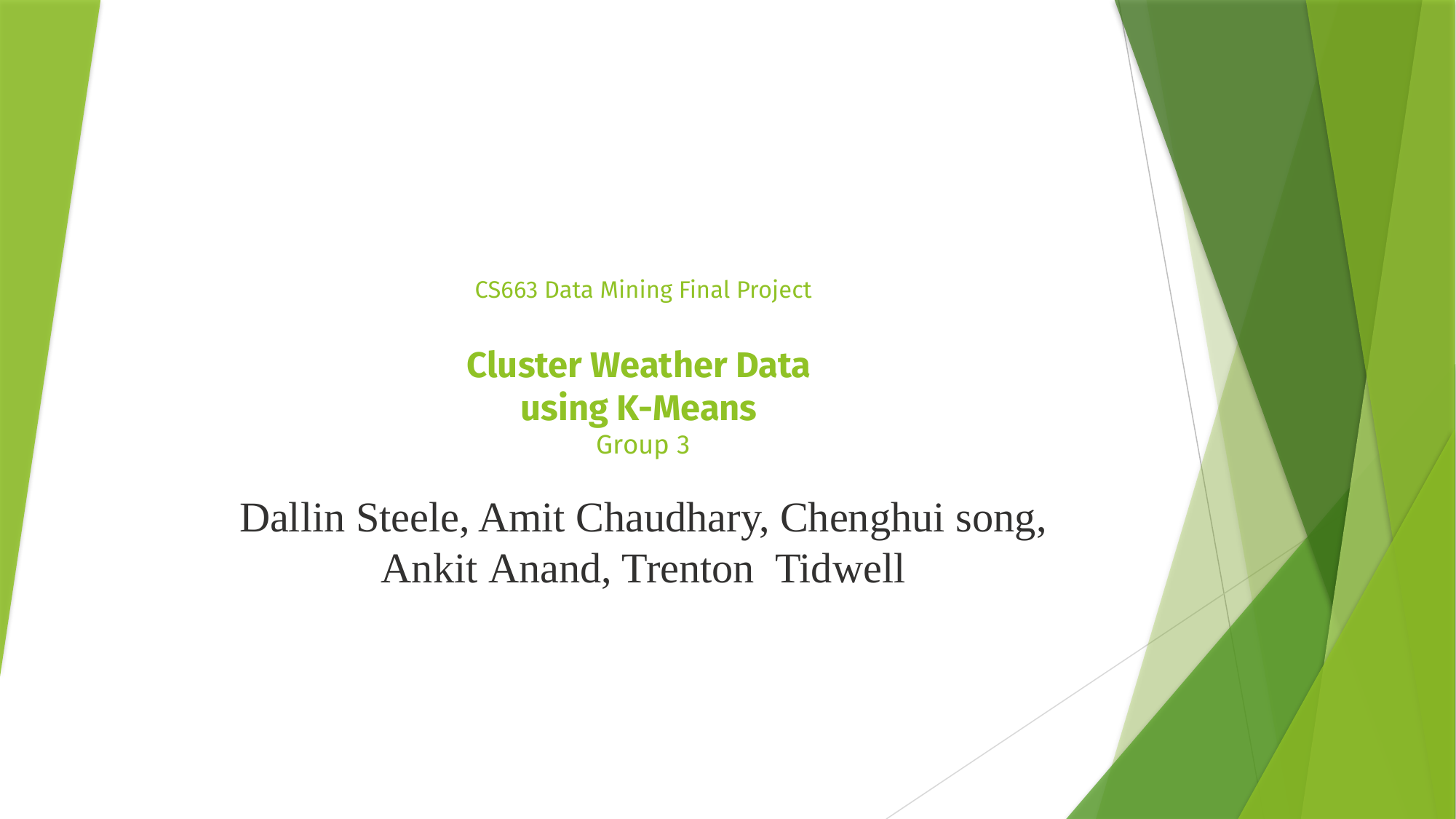

# CS663 Data Mining Final Project Cluster Weather Data using K-Means Group 3
Dallin Steele, Amit Chaudhary, Chenghui song, Ankit Anand, Trenton  Tidwell